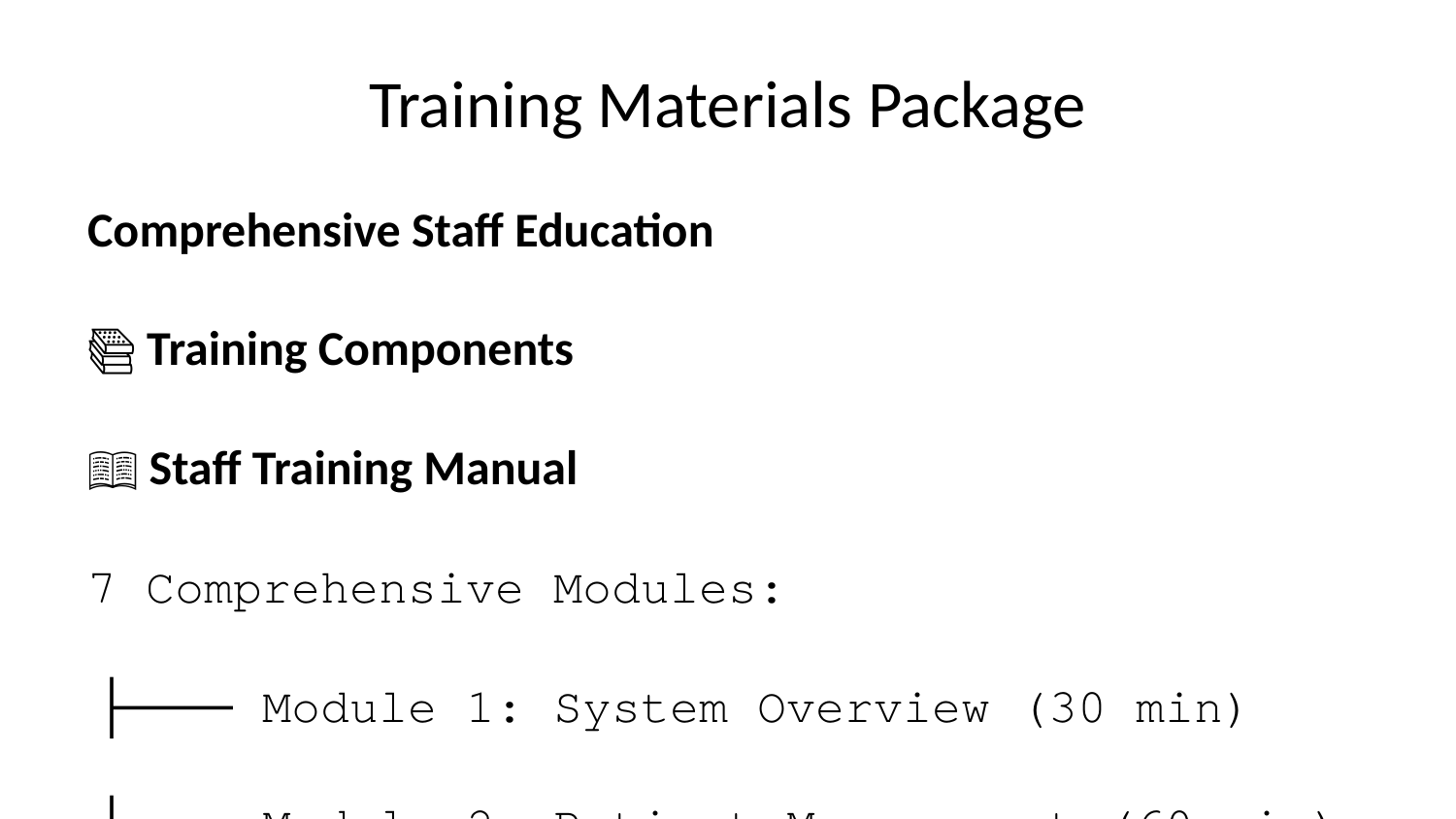

# Training Materials Package
Comprehensive Staff Education
📚 Training Components
📖 Staff Training Manual
7 Comprehensive Modules:
├── Module 1: System Overview (30 min)
├── Module 2: Patient Management (60 min)
├── Module 3: Treatment Workflows (90 min)
├── Module 4: Role-Specific Functions (60 min)
├── Module 5: Reporting & Analytics (45 min)
├── Module 6: AI Features (30 min)
└── Module 7: Emergency Procedures (30 min)

Total Duration: 40+ hours of content
🎯 Hands-On Exercise Workbook
8 Practical Exercises:
├── Exercise 1: System Login & Navigation
├── Exercise 2: Patient Registration
├── Exercise 3: Appointment Scheduling
├── Exercise 4: Treatment Protocol Setup
├── Exercise 5: Daily Care Documentation
├── Exercise 6: Report Generation
├── Exercise 7: AI Recommendations
└── Exercise 8: Emergency Procedures
🏆 Certification Program
Three Certification Levels:
├── Basic User (1 year validity)
├── Advanced User (2 year validity)
└── Super User (2 year validity)

Assessment Methods:
├── Module quizzes (80% pass rate)
├── Practical demonstrations
├── Comprehensive final exam
└── Ongoing competency tracking
📱 Training Formats Available
📊 PowerPoint Presentations: Trainer-led sessions
📋 PDF Workbooks: Self-paced learning
📱 HTML Guides: Mobile-friendly access
🎯 Quick Reference Cards: Daily use guides
📖 Complete Handbook: Comprehensive reference